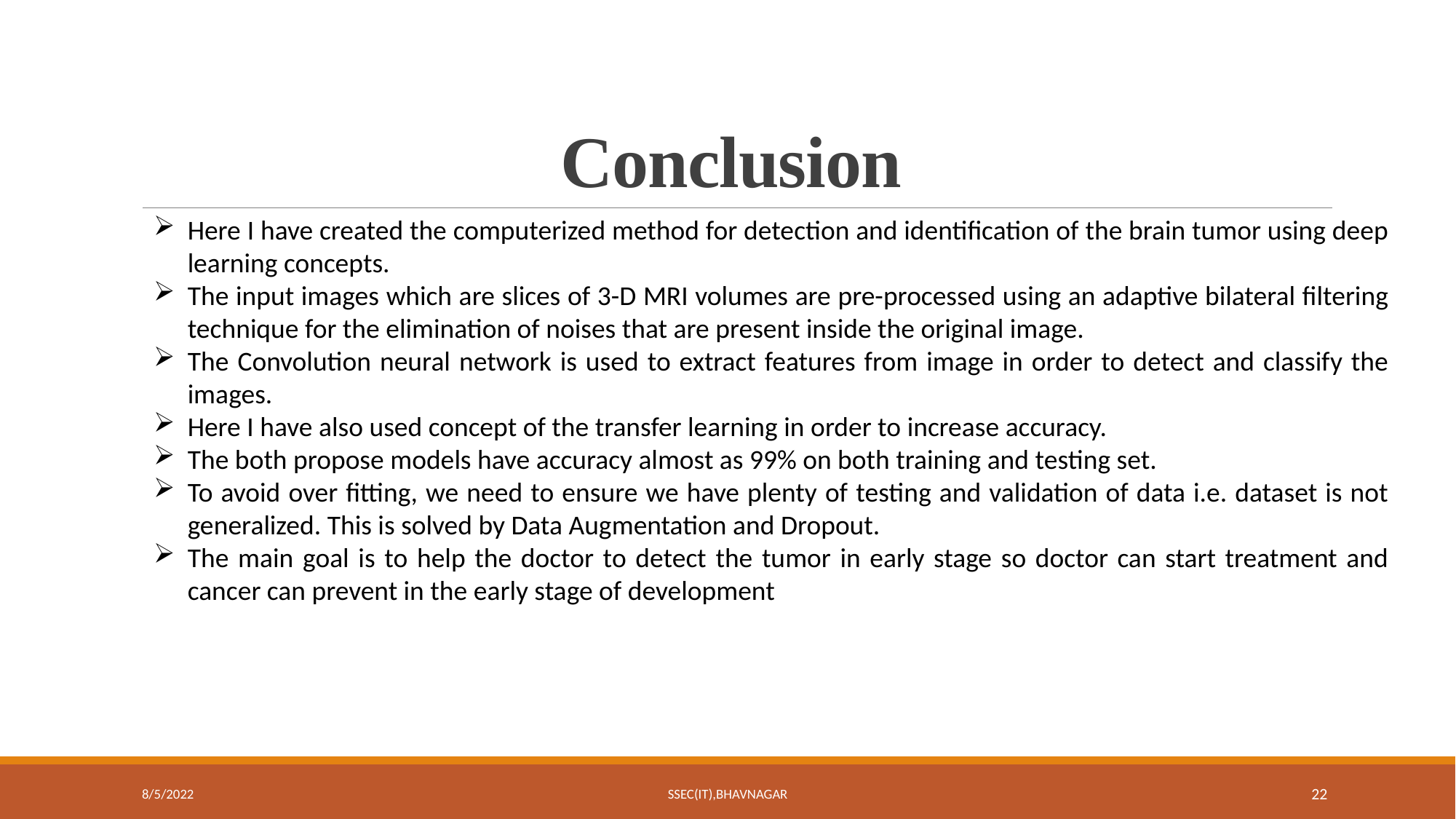

# Conclusion
Here I have created the computerized method for detection and identification of the brain tumor using deep learning concepts.
The input images which are slices of 3-D MRI volumes are pre-processed using an adaptive bilateral filtering technique for the elimination of noises that are present inside the original image.
The Convolution neural network is used to extract features from image in order to detect and classify the images.
Here I have also used concept of the transfer learning in order to increase accuracy.
The both propose models have accuracy almost as 99% on both training and testing set.
To avoid over fitting, we need to ensure we have plenty of testing and validation of data i.e. dataset is not generalized. This is solved by Data Augmentation and Dropout.
The main goal is to help the doctor to detect the tumor in early stage so doctor can start treatment and cancer can prevent in the early stage of development

8/5/2022
SSEC(IT),Bhavnagar
22